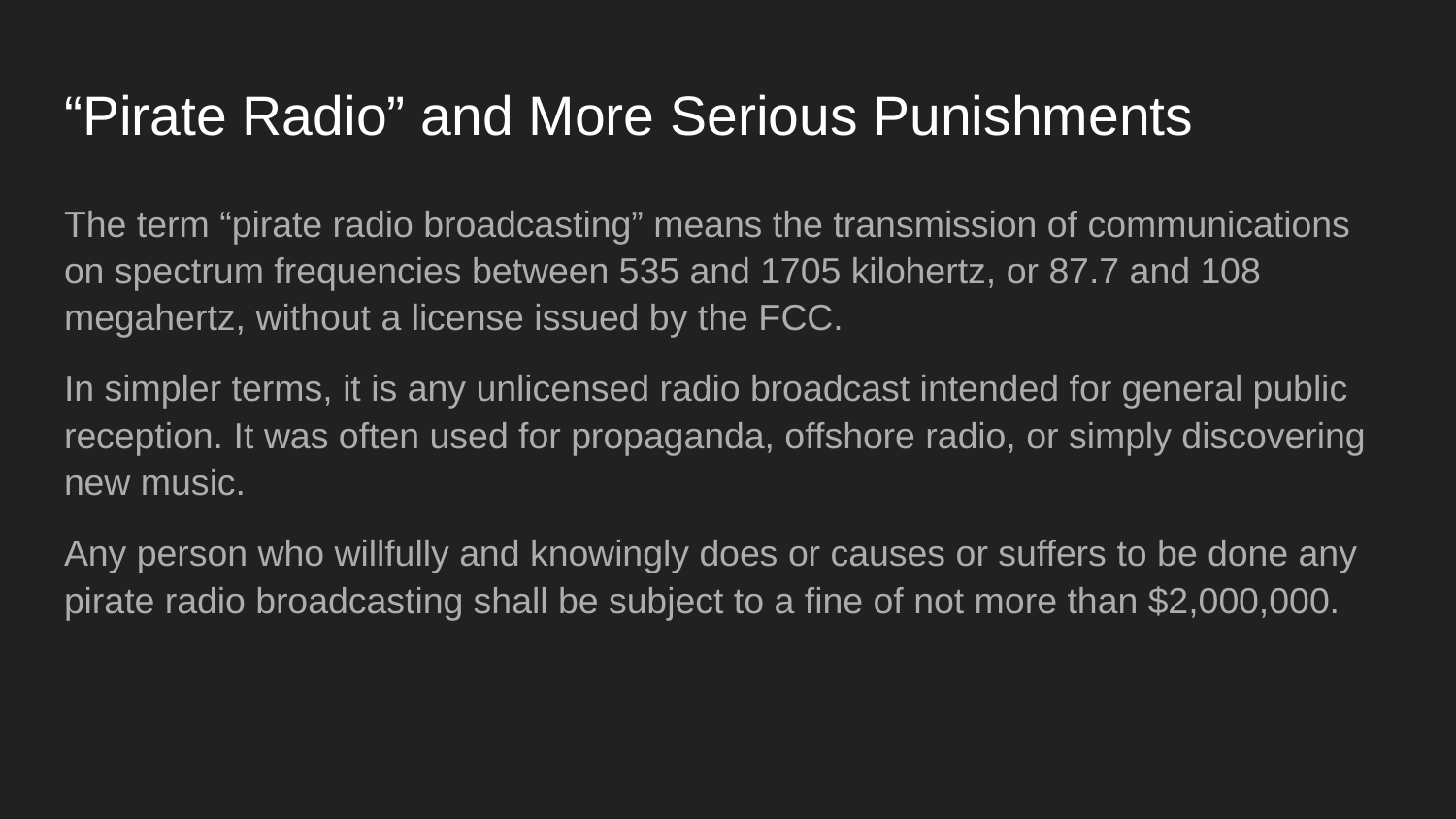

# “Pirate Radio” and More Serious Punishments
The term “pirate radio broadcasting” means the transmission of communications on spectrum frequencies between 535 and 1705 kilohertz, or 87.7 and 108 megahertz, without a license issued by the FCC.
In simpler terms, it is any unlicensed radio broadcast intended for general public reception. It was often used for propaganda, offshore radio, or simply discovering new music.
Any person who willfully and knowingly does or causes or suffers to be done any pirate radio broadcasting shall be subject to a fine of not more than $2,000,000.